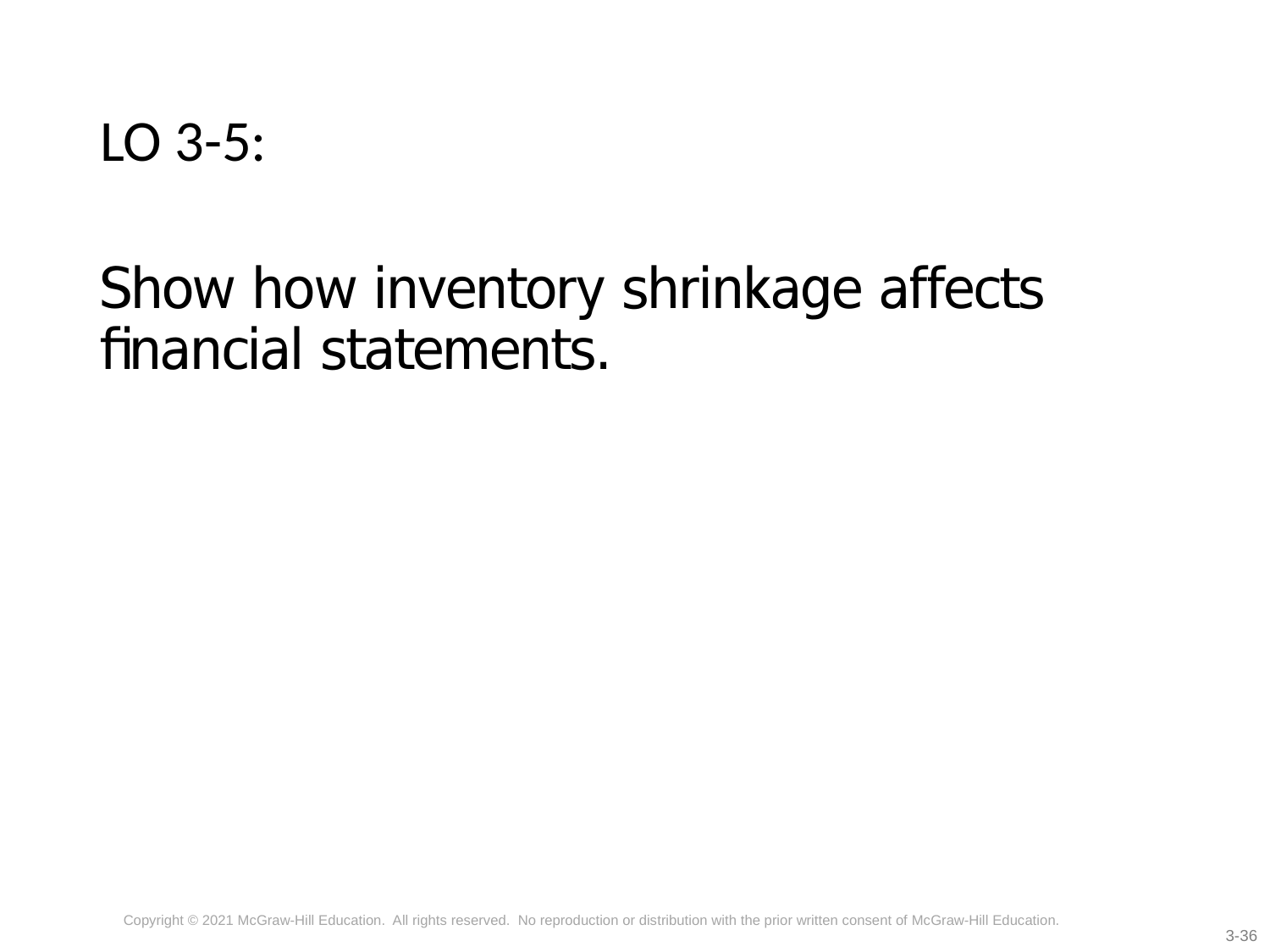

# LO 3-5:

Show how inventory shrinkage affects financial statements.